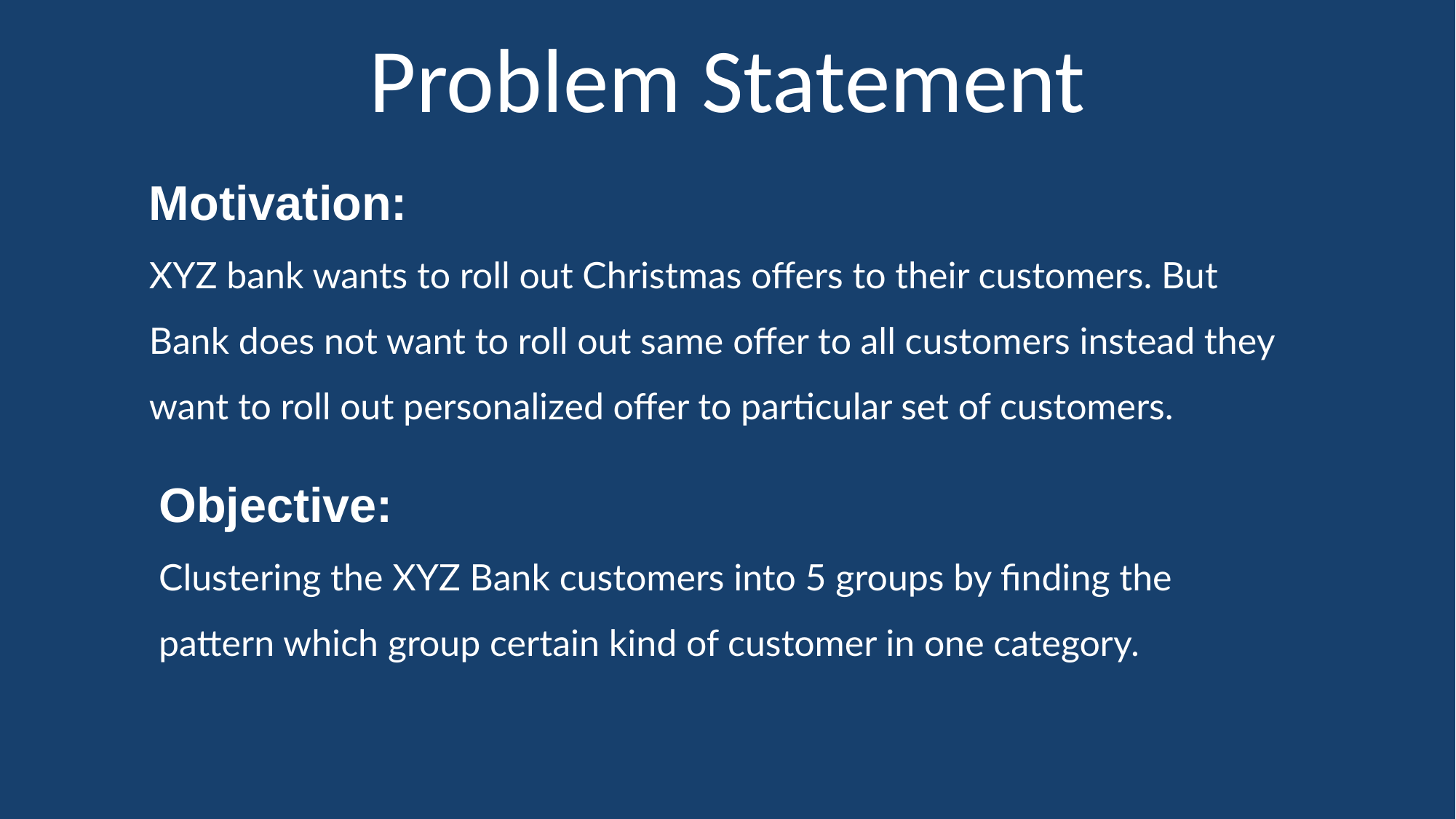

Problem Statement
Motivation:
XYZ bank wants to roll out Christmas offers to their customers. But Bank does not want to roll out same offer to all customers instead they want to roll out personalized offer to particular set of customers.
Objective:
Clustering the XYZ Bank customers into 5 groups by finding the pattern which group certain kind of customer in one category.